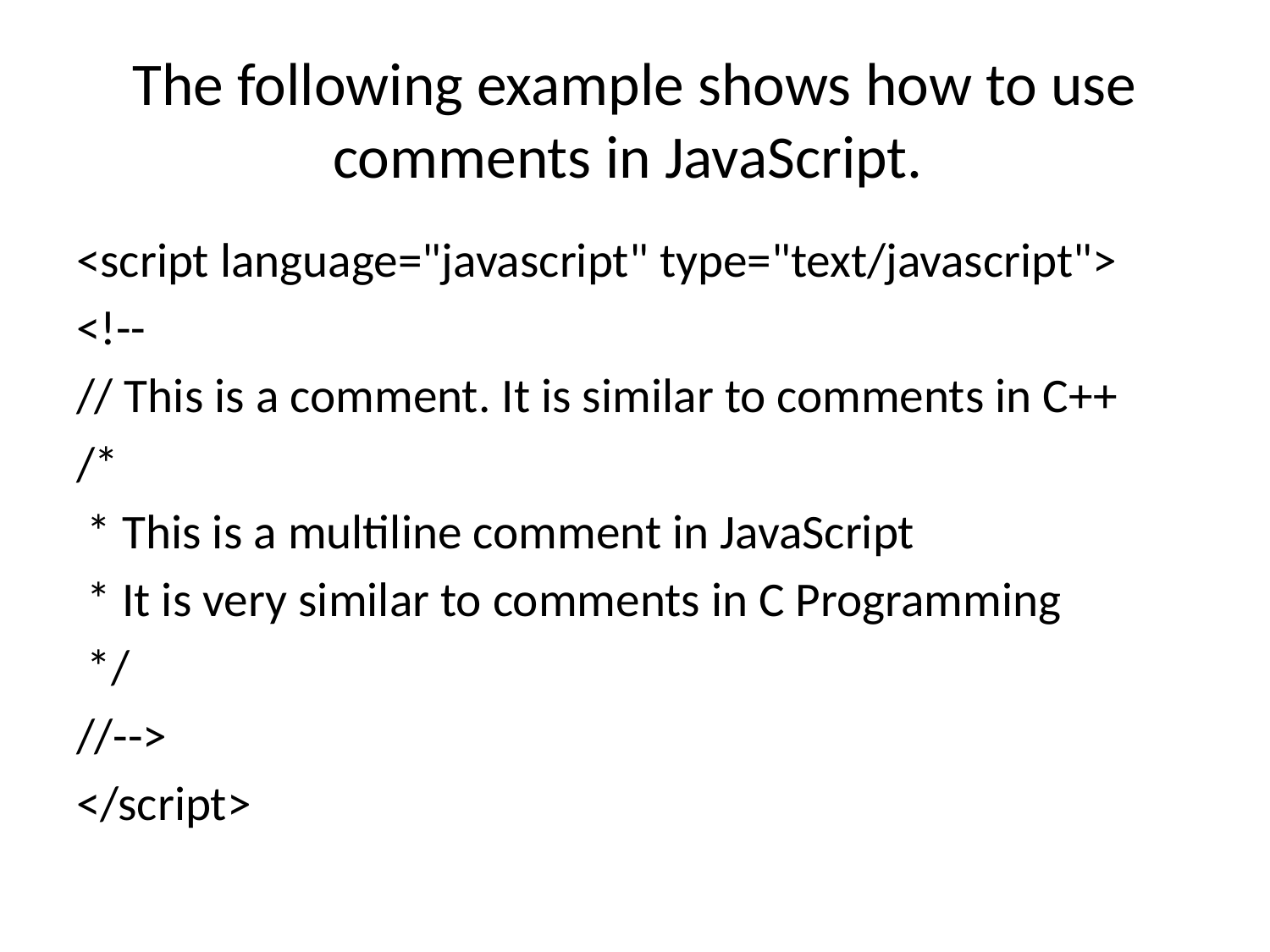

# The following example shows how to use comments in JavaScript.
<script language="javascript" type="text/javascript">
<!--
// This is a comment. It is similar to comments in C++
/*
 * This is a multiline comment in JavaScript
 * It is very similar to comments in C Programming
 */
//-->
</script>